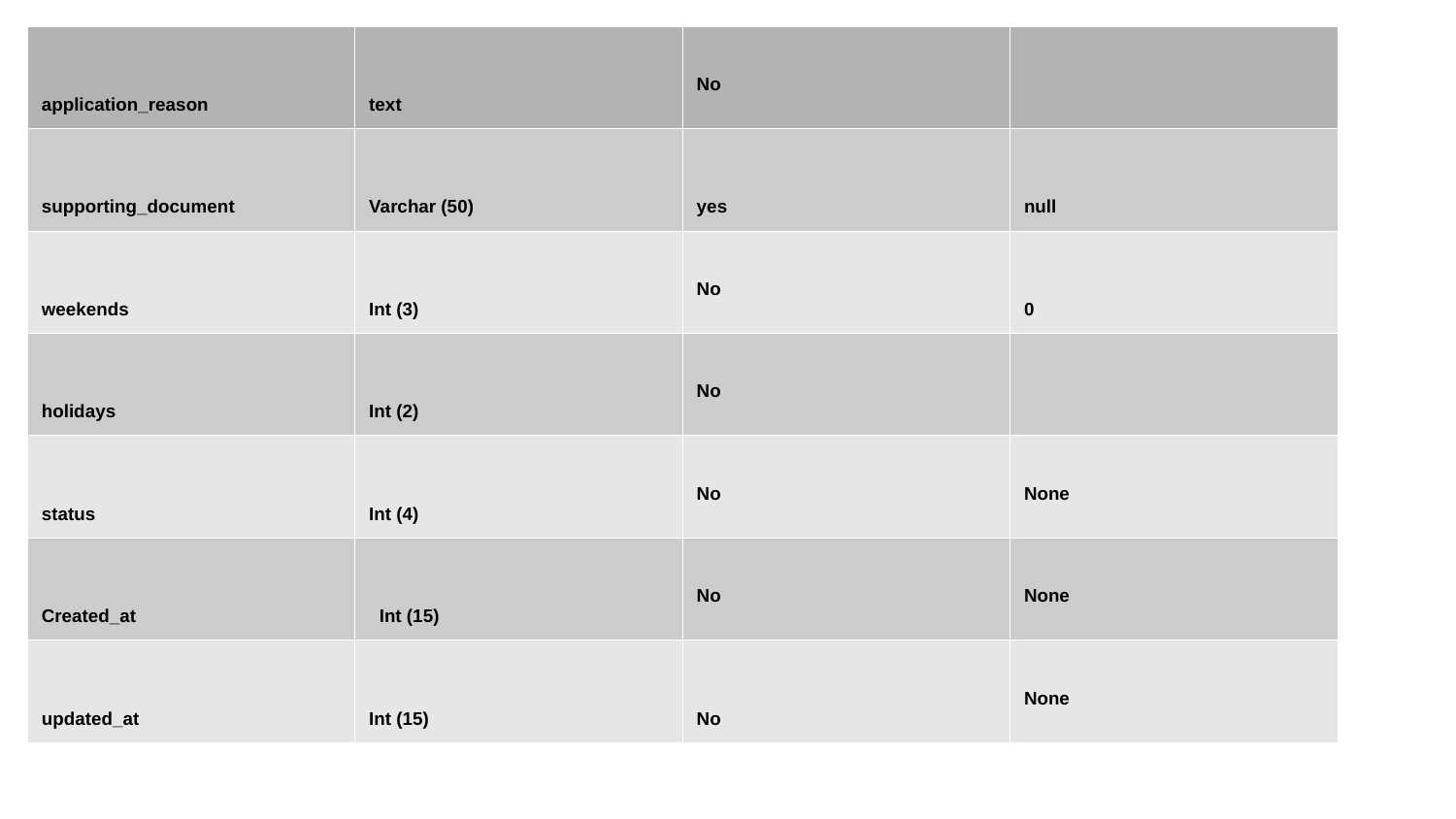

| application\_reason | text | No |  |
| --- | --- | --- | --- |
| supporting\_document | Varchar (50) | yes | null |
| weekends | Int (3) | No | 0 |
| holidays | Int (2) | No |  |
| status | Int (4) | No | None |
| Created\_at | Int (15) | No | None |
| updated\_at | Int (15) | No | None |